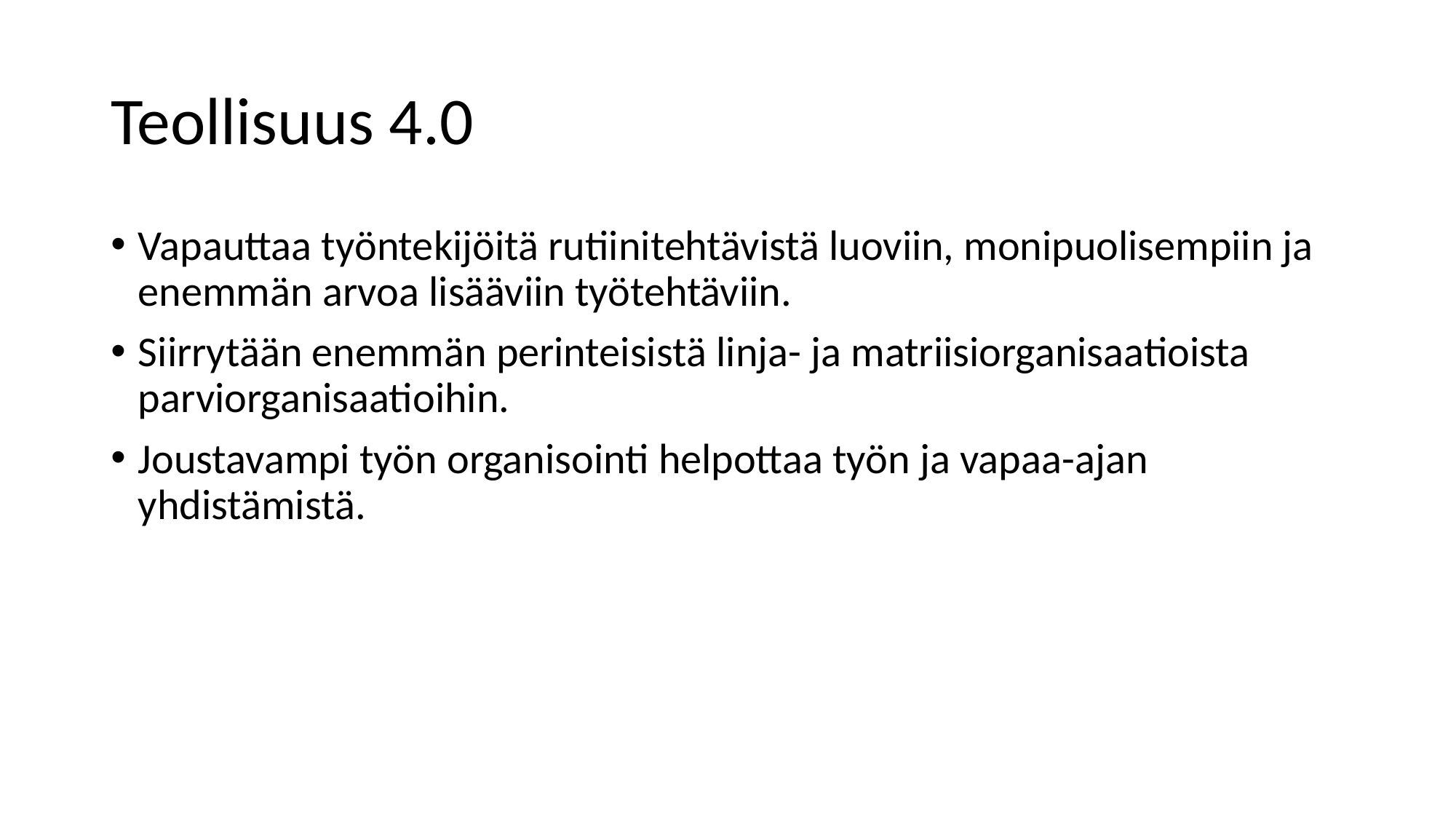

# Teollisuus 4.0
Vapauttaa työntekijöitä rutiinitehtävistä luoviin, monipuolisempiin ja enemmän arvoa lisääviin työtehtäviin.
Siirrytään enemmän perinteisistä linja- ja matriisiorganisaatioista parviorganisaatioihin.
Joustavampi työn organisointi helpottaa työn ja vapaa-ajan yhdistämistä.